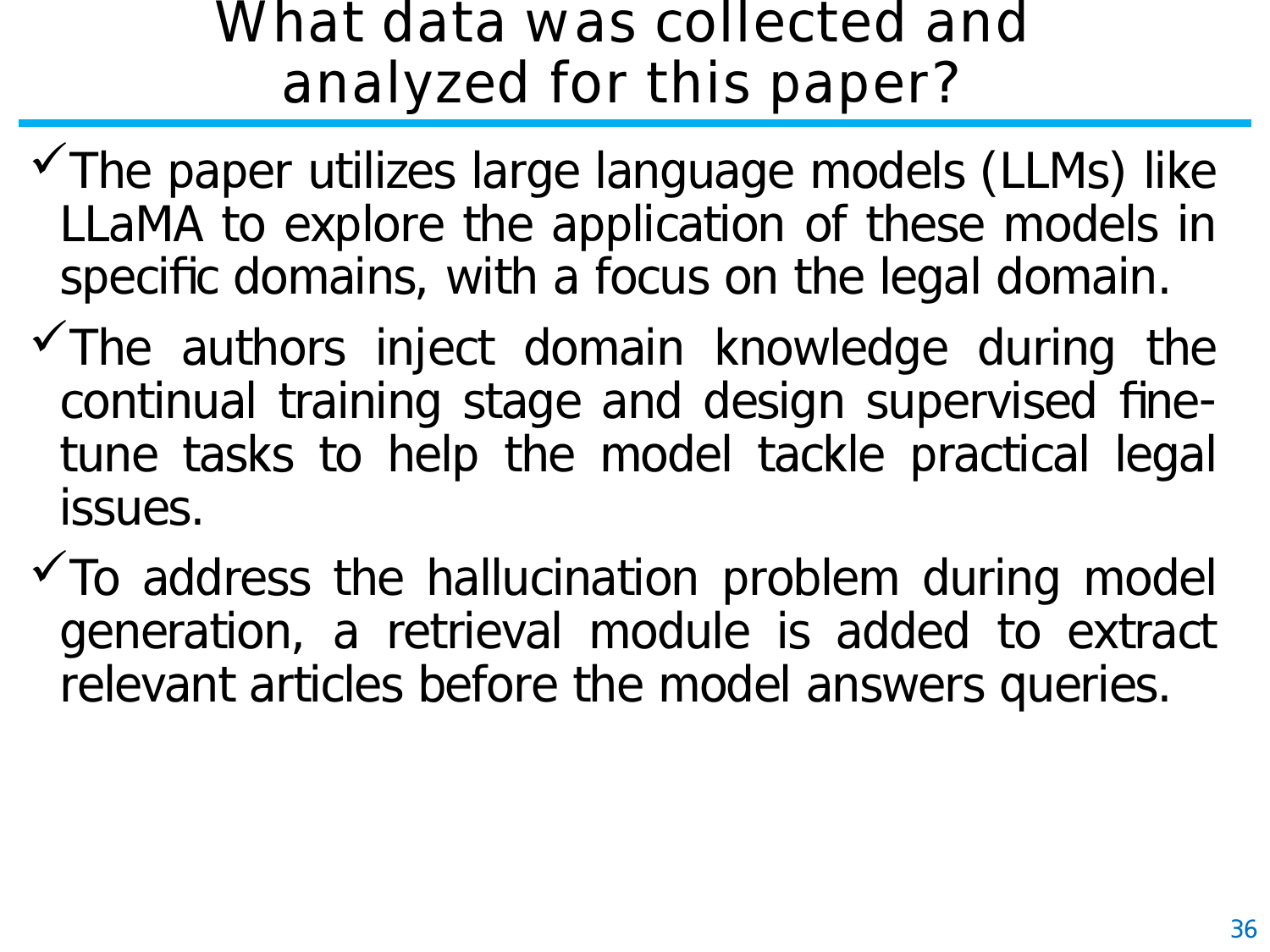

# What data was collected and analyzed for this paper?

The paper utilizes large language models (LLMs) like LLaMA to explore the application of these models in specific domains, with a focus on the legal domain.
The authors inject domain knowledge during the continual training stage and design supervised fine-tune tasks to help the model tackle practical legal issues.
To address the hallucination problem during model generation, a retrieval module is added to extract relevant articles before the model answers queries.
36